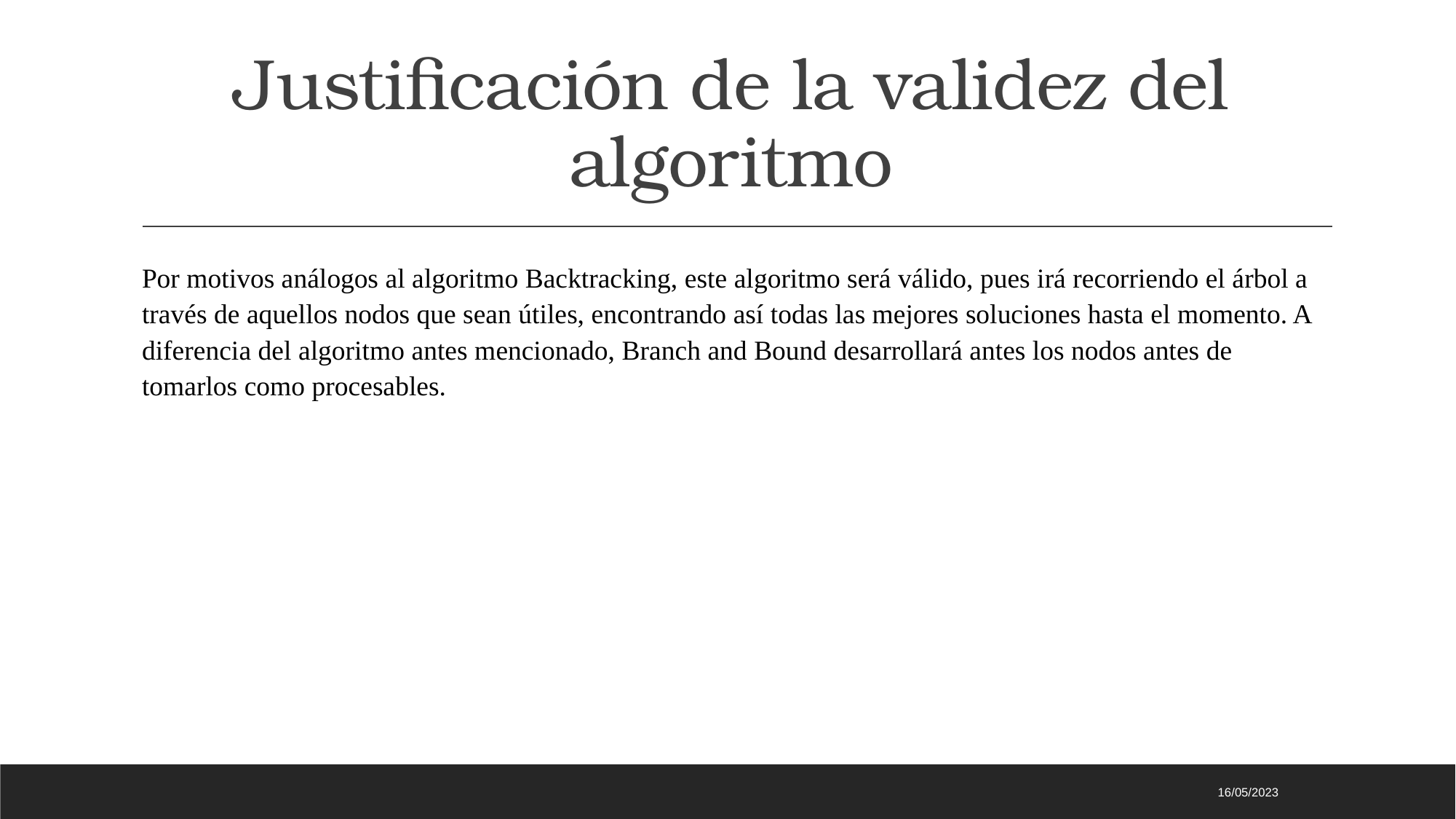

# Justificación de la validez del algoritmo
Por motivos análogos al algoritmo Backtracking, este algoritmo será válido, pues irá recorriendo el árbol a través de aquellos nodos que sean útiles, encontrando así todas las mejores soluciones hasta el momento. A diferencia del algoritmo antes mencionado, Branch and Bound desarrollará antes los nodos antes de tomarlos como procesables.
16/05/2023